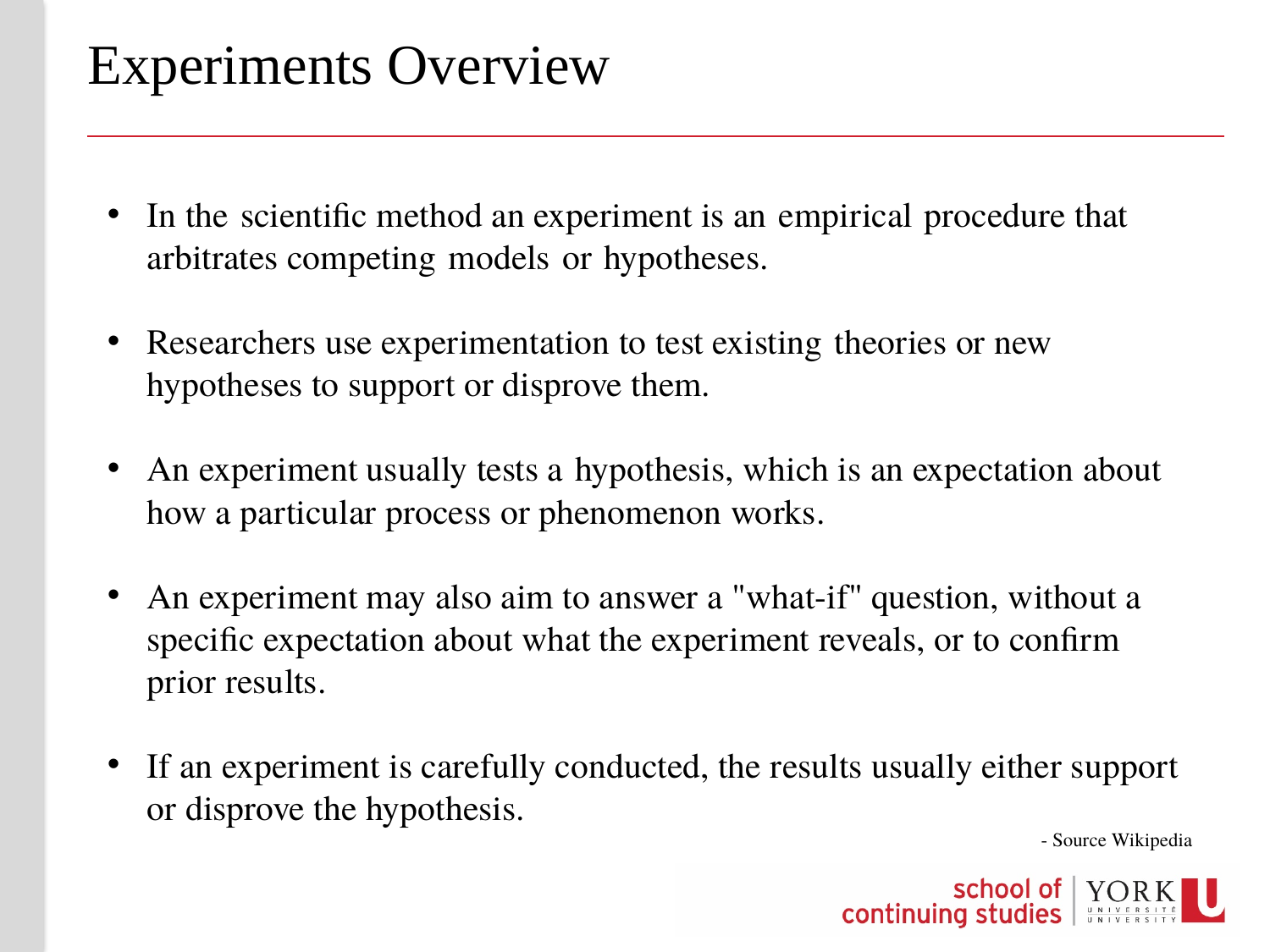

# Experiments Overview

In the scientific method an experiment is an empirical procedure that arbitrates competing models or hypotheses.

Researchers use experimentation to test existing theories or new hypotheses to support or disprove them.

An experiment usually tests a hypothesis, which is an expectation about how a particular process or phenomenon works.

An experiment may also aim to answer a "what-if" question, without a specific expectation about what the experiment reveals, or to confirm prior results.

If an experiment is carefully conducted, the results usually either support or disprove the hypothesis.
- Source Wikipedia